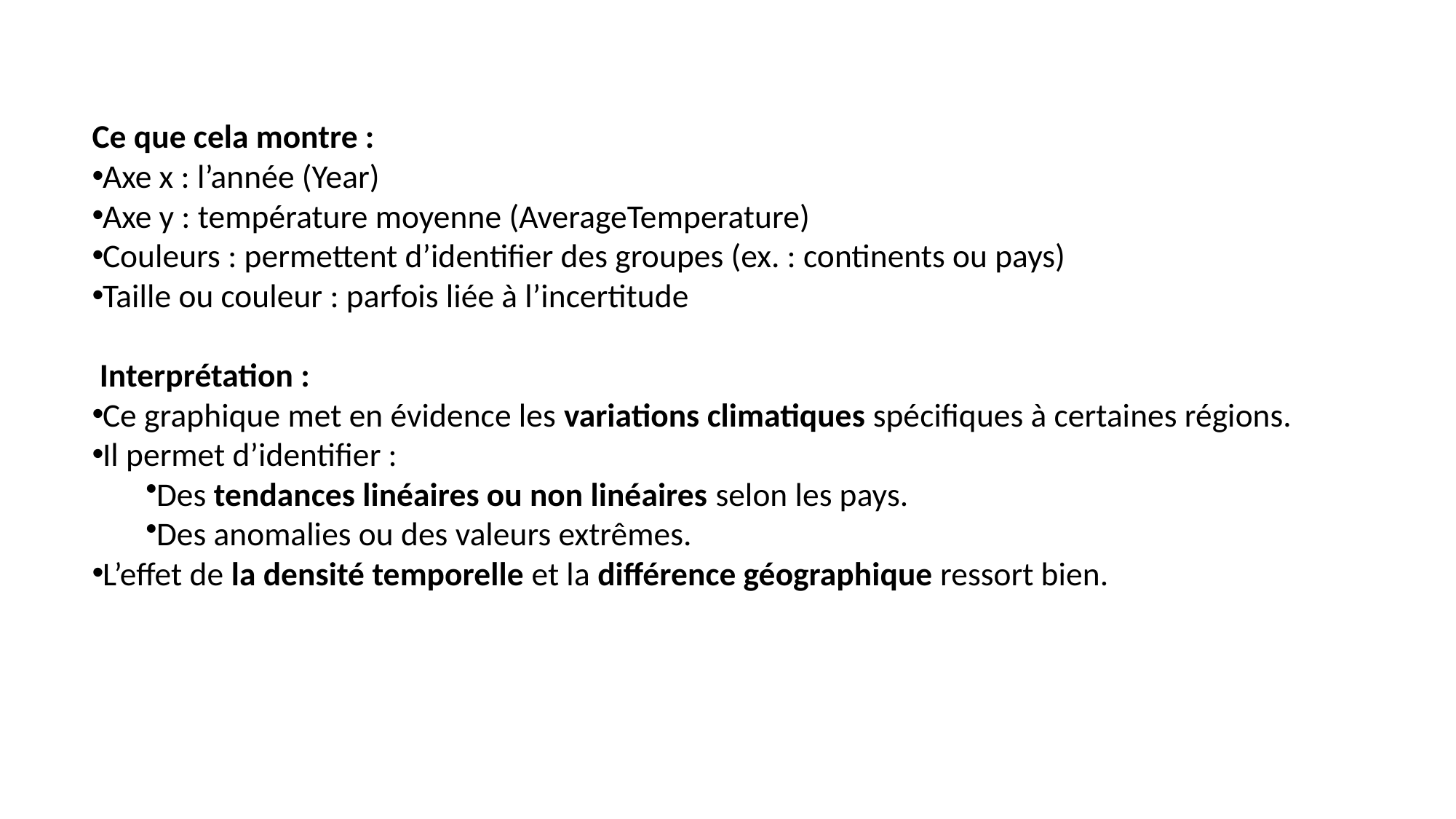

Ce que cela montre :
Axe x : l’année (Year)
Axe y : température moyenne (AverageTemperature)
Couleurs : permettent d’identifier des groupes (ex. : continents ou pays)
Taille ou couleur : parfois liée à l’incertitude

 Interprétation :
Ce graphique met en évidence les variations climatiques spécifiques à certaines régions.
Il permet d’identifier :
Des tendances linéaires ou non linéaires selon les pays.
Des anomalies ou des valeurs extrêmes.
L’effet de la densité temporelle et la différence géographique ressort bien.